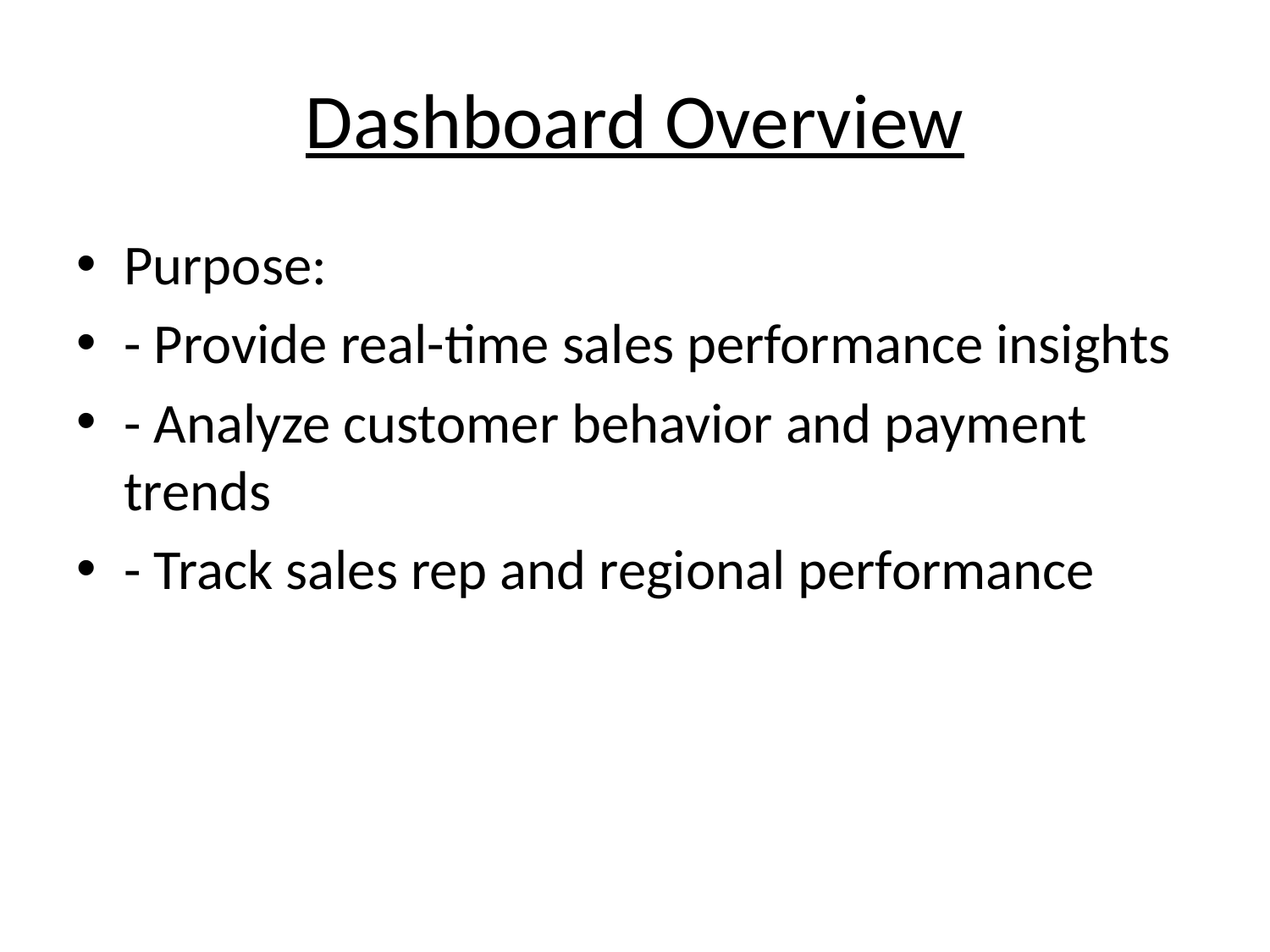

# Dashboard Overview
Purpose:
- Provide real-time sales performance insights
- Analyze customer behavior and payment trends
- Track sales rep and regional performance